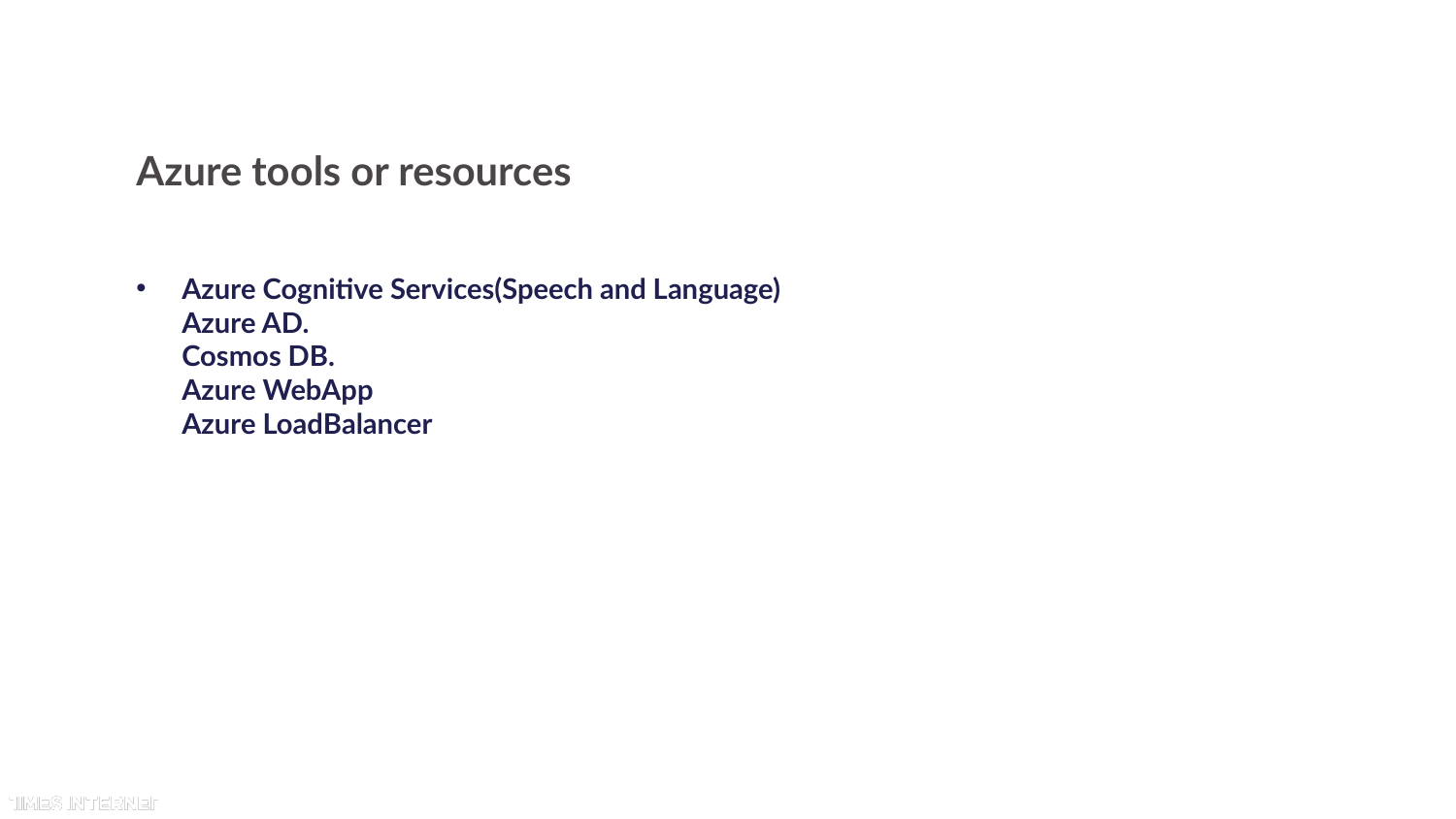

# Azure tools or resources
Azure Cognitive Services(Speech and Language)
Azure AD.
Cosmos DB.
Azure WebApp
Azure LoadBalancer